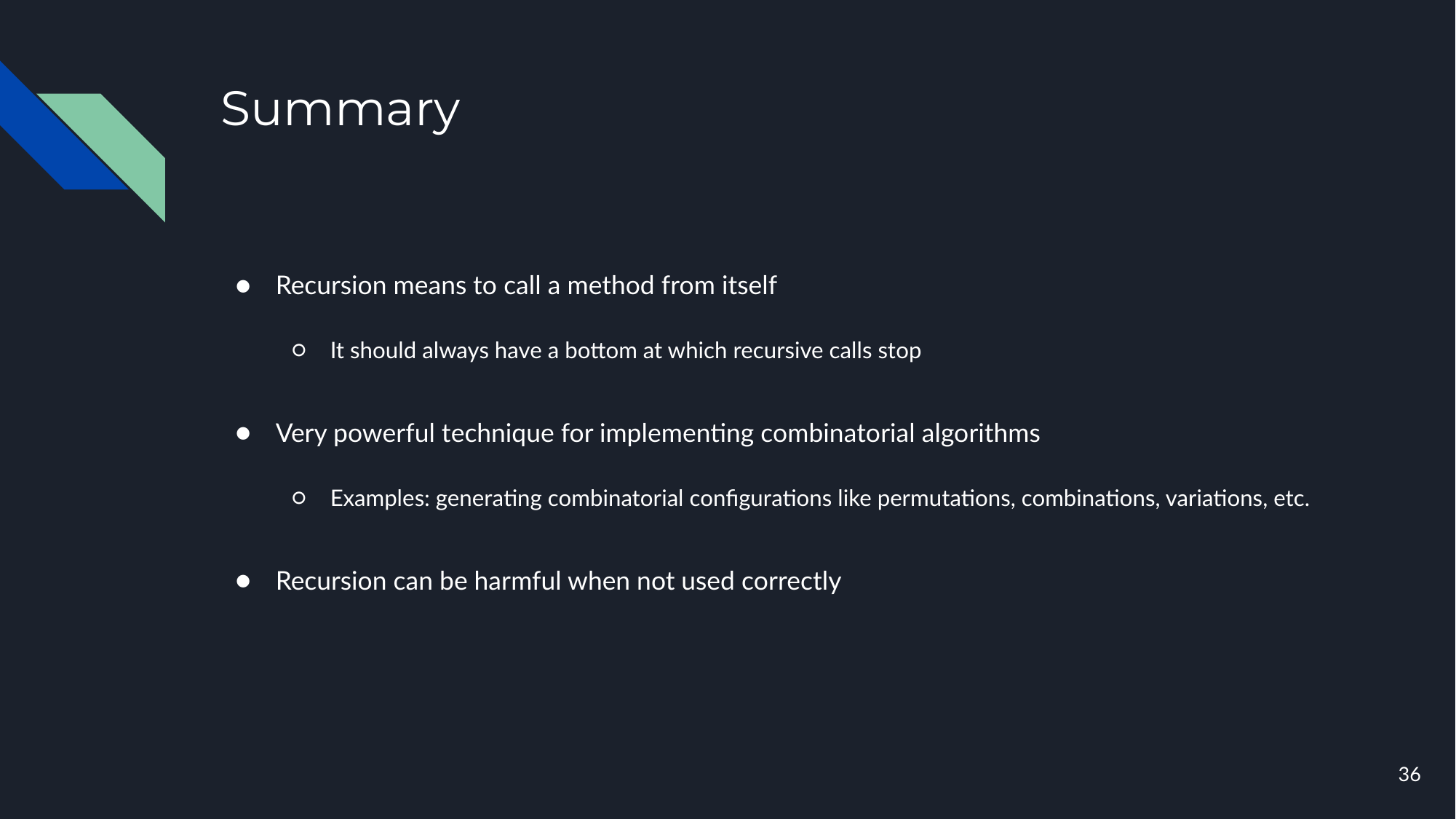

# Summary
Recursion means to call a method from itself
It should always have a bottom at which recursive calls stop

Very powerful technique for implementing combinatorial algorithms
Examples: generating combinatorial configurations like permutations, combinations, variations, etc.

Recursion can be harmful when not used correctly
36